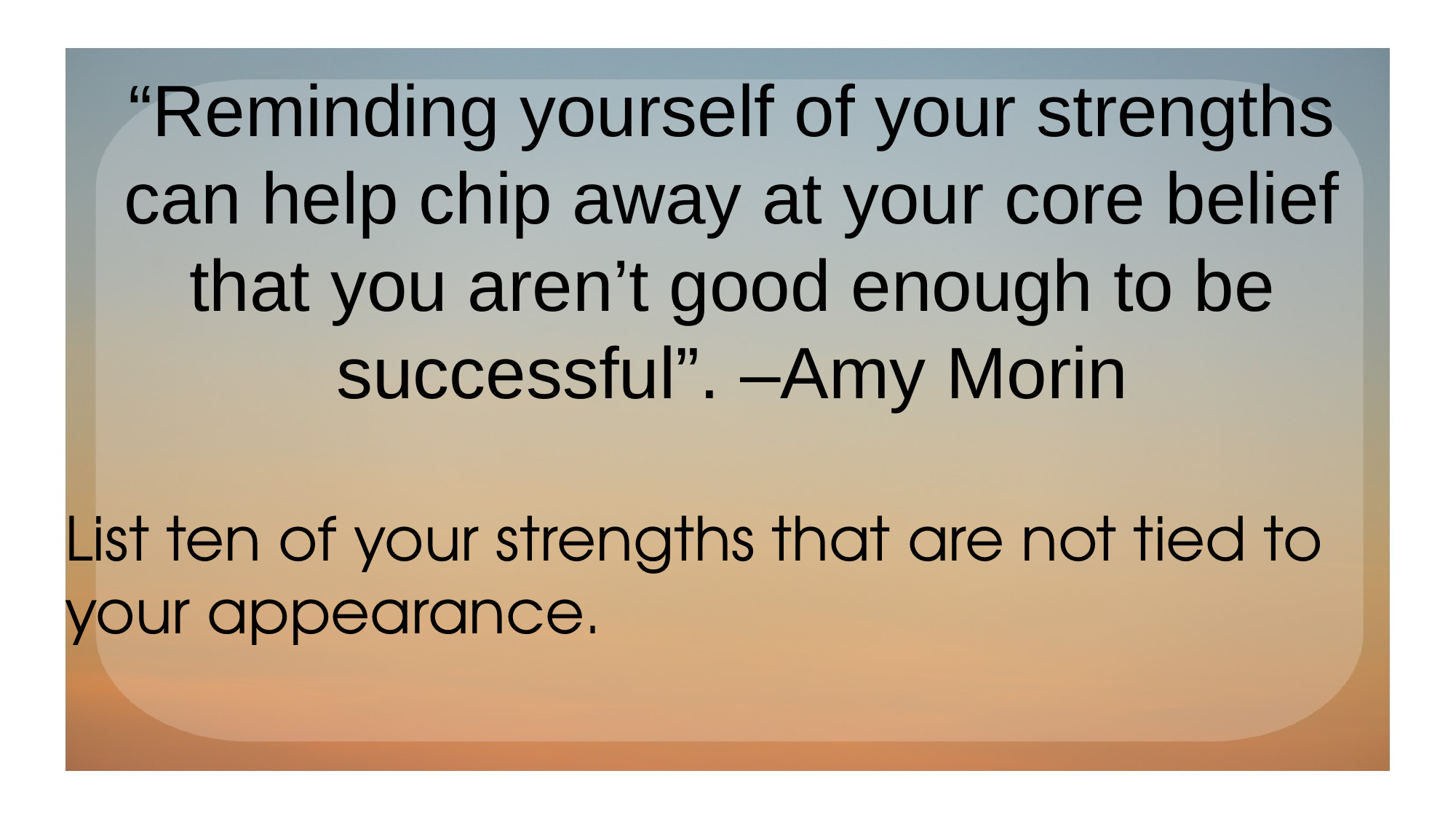

“Reminding yourself of your strengths can help chip away at your core belief that you aren’t good enough to be successful”. –Amy Morin
List ten of your strengths that are not tied to your appearance.